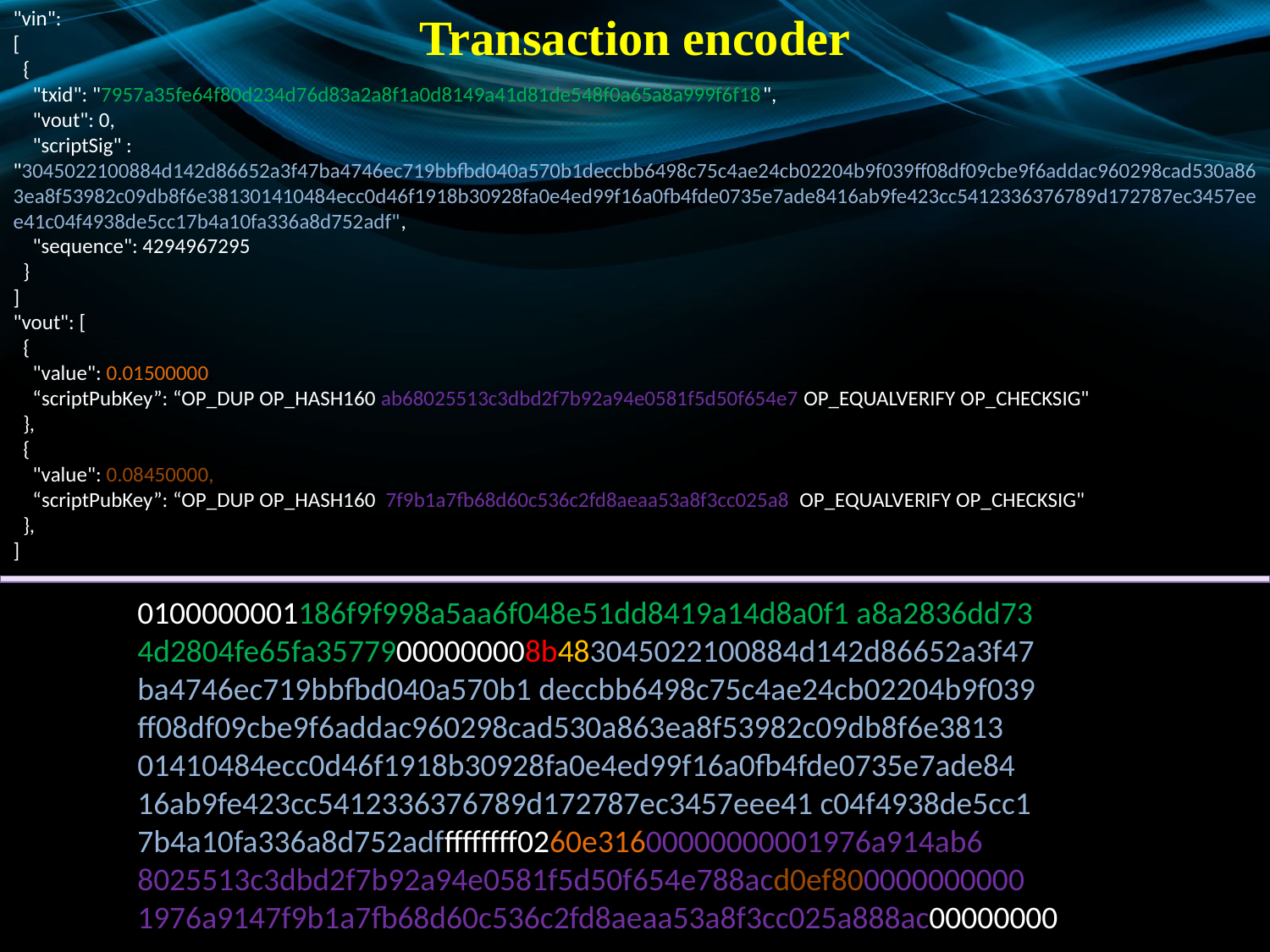

Transaction encoder
"vin":
[
  {
    "txid": "7957a35fe64f80d234d76d83a2a8f1a0d8149a41d81de548f0a65a8a999f6f18",
    "vout": 0,
    "scriptSig" : "3045022100884d142d86652a3f47ba4746ec719bbfbd040a570b1deccbb6498c75c4ae24cb02204b9f039ff08df09cbe9f6addac960298cad530a863ea8f53982c09db8f6e381301410484ecc0d46f1918b30928fa0e4ed99f16a0fb4fde0735e7ade8416ab9fe423cc5412336376789d172787ec3457eee41c04f4938de5cc17b4a10fa336a8d752adf",
    "sequence": 4294967295
  }
]
"vout": [
  {
    "value": 0.01500000,
    “scriptPubKey”: “OP_DUP OP_HASH160 ab68025513c3dbd2f7b92a94e0581f5d50f654e7 OP_EQUALVERIFY OP_CHECKSIG"
  },
  {
    "value": 0.08450000,
    “scriptPubKey”: “OP_DUP OP_HASH160  7f9b1a7fb68d60c536c2fd8aeaa53a8f3cc025a8  OP_EQUALVERIFY OP_CHECKSIG"
  },
]

0100000001186f9f998a5aa6f048e51dd8419a14d8a0f1 a8a2836dd73
4d2804fe65fa35779000000008b483045022100884d142d86652a3f47
ba4746ec719bbfbd040a570b1 deccbb6498c75c4ae24cb02204b9f039
ff08df09cbe9f6addac960298cad530a863ea8f53982c09db8f6e3813
01410484ecc0d46f1918b30928fa0e4ed99f16a0fb4fde0735e7ade84
16ab9fe423cc5412336376789d172787ec3457eee41 c04f4938de5cc1
7b4a10fa336a8d752adfffffffff0260e31600000000001976a914ab6
8025513c3dbd2f7b92a94e0581f5d50f654e788acd0ef800000000000
1976a9147f9b1a7fb68d60c536c2fd8aeaa53a8f3cc025a888ac00000000